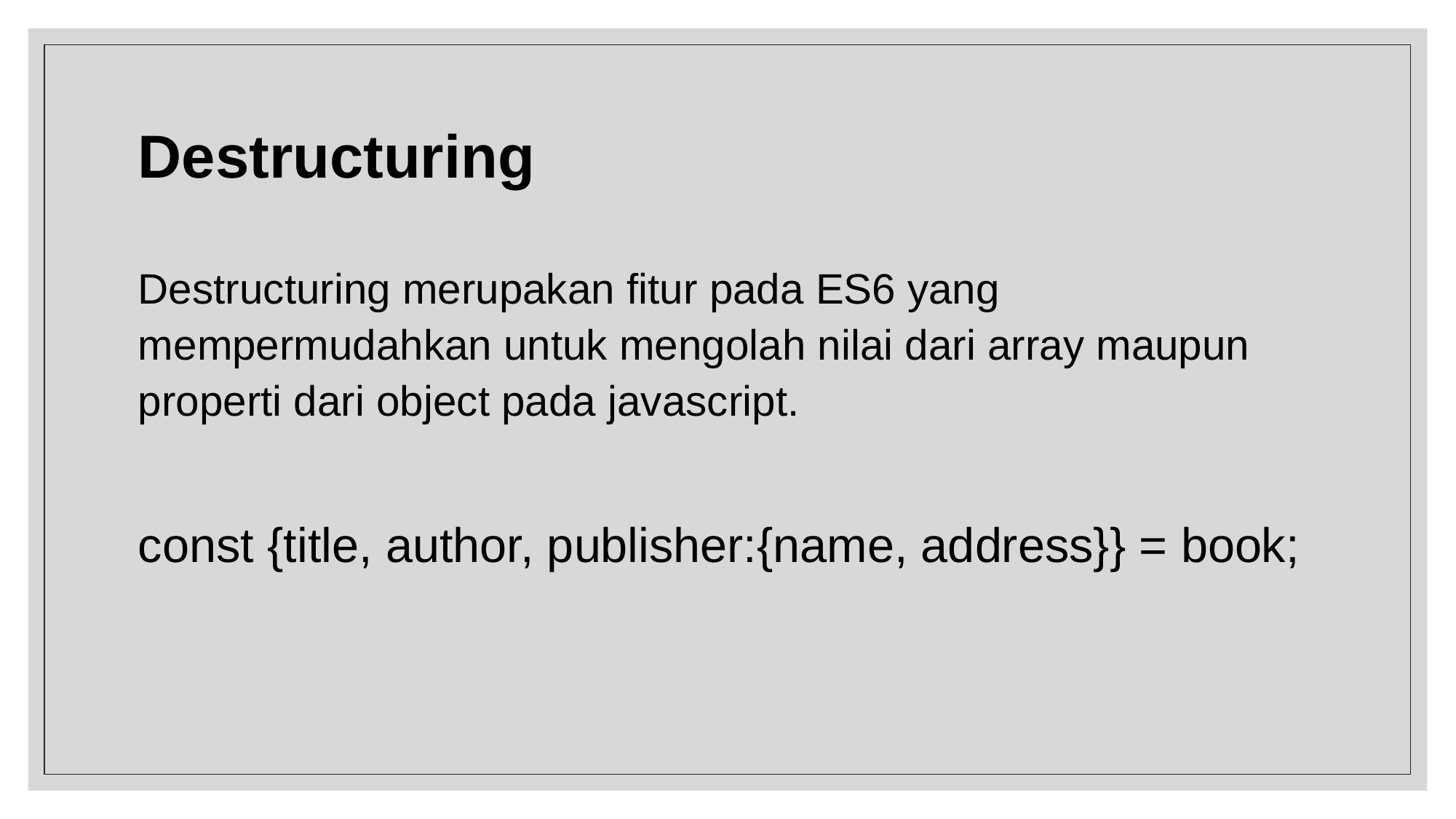

# Destructuring
Destructuring merupakan fitur pada ES6 yang mempermudahkan untuk mengolah nilai dari array maupun properti dari object pada javascript.

const {title, author, publisher:{name, address}} = book;